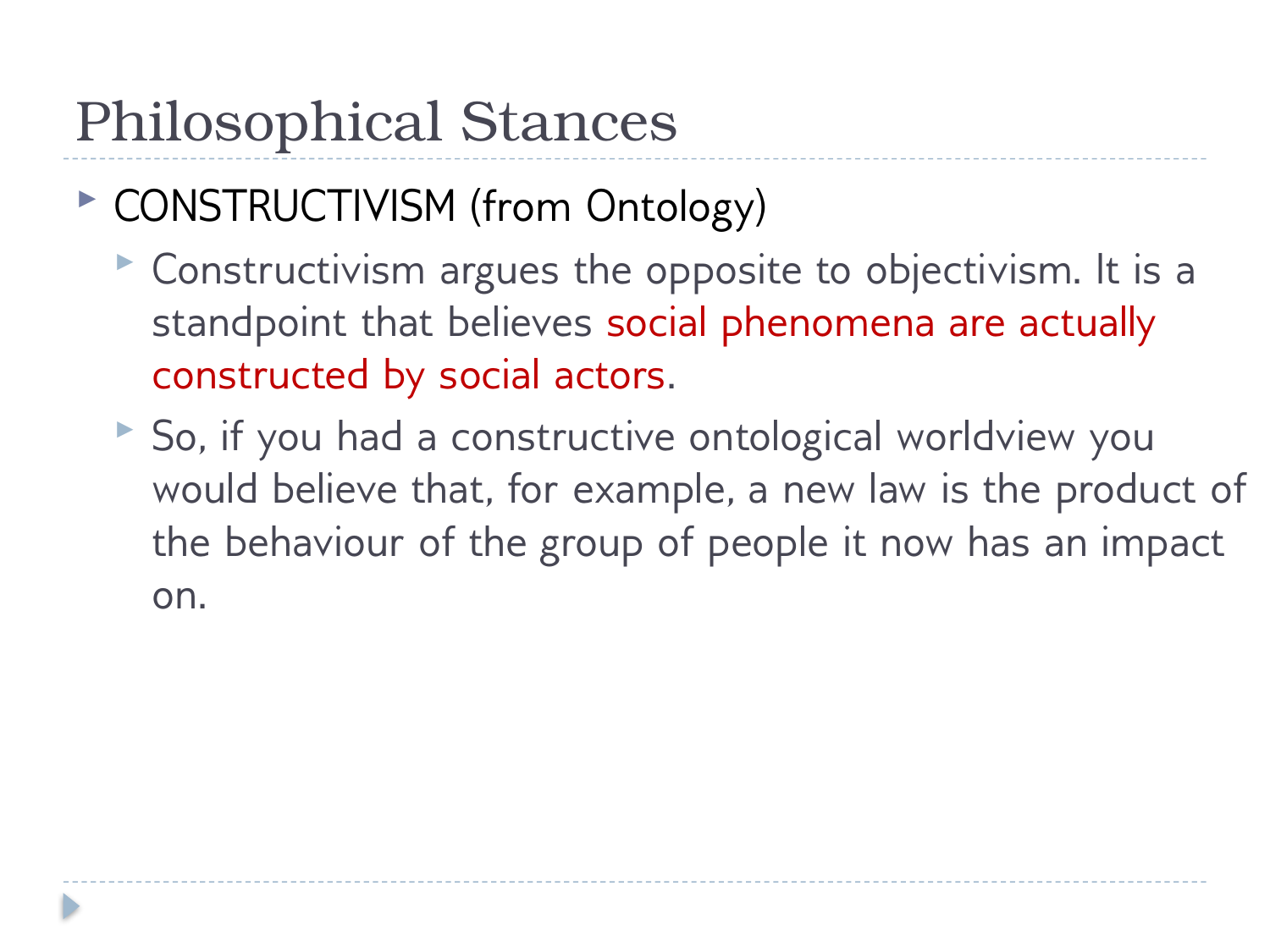

# Philosophical Stances
CONSTRUCTIVISM (from Ontology)
Constructivism argues the opposite to objectivism. It is a standpoint that believes social phenomena are actually constructed by social actors.
So, if you had a constructive ontological worldview you would believe that, for example, a new law is the product of the behaviour of the group of people it now has an impact on.